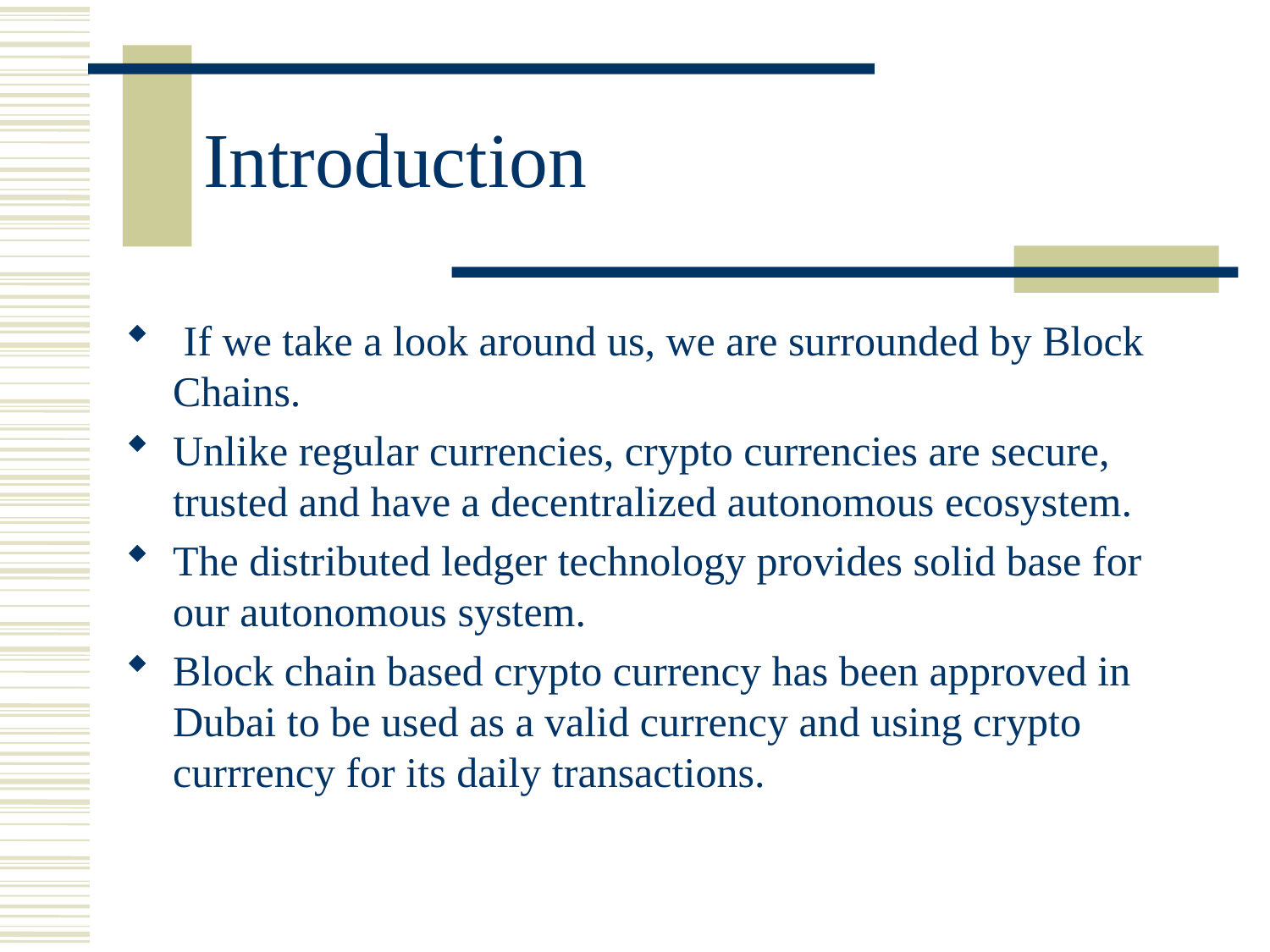

# Introduction
 If we take a look around us, we are surrounded by Block Chains.
Unlike regular currencies, crypto currencies are secure, trusted and have a decentralized autonomous ecosystem.
The distributed ledger technology provides solid base for our autonomous system.
Block chain based crypto currency has been approved in Dubai to be used as a valid currency and using crypto currrency for its daily transactions.